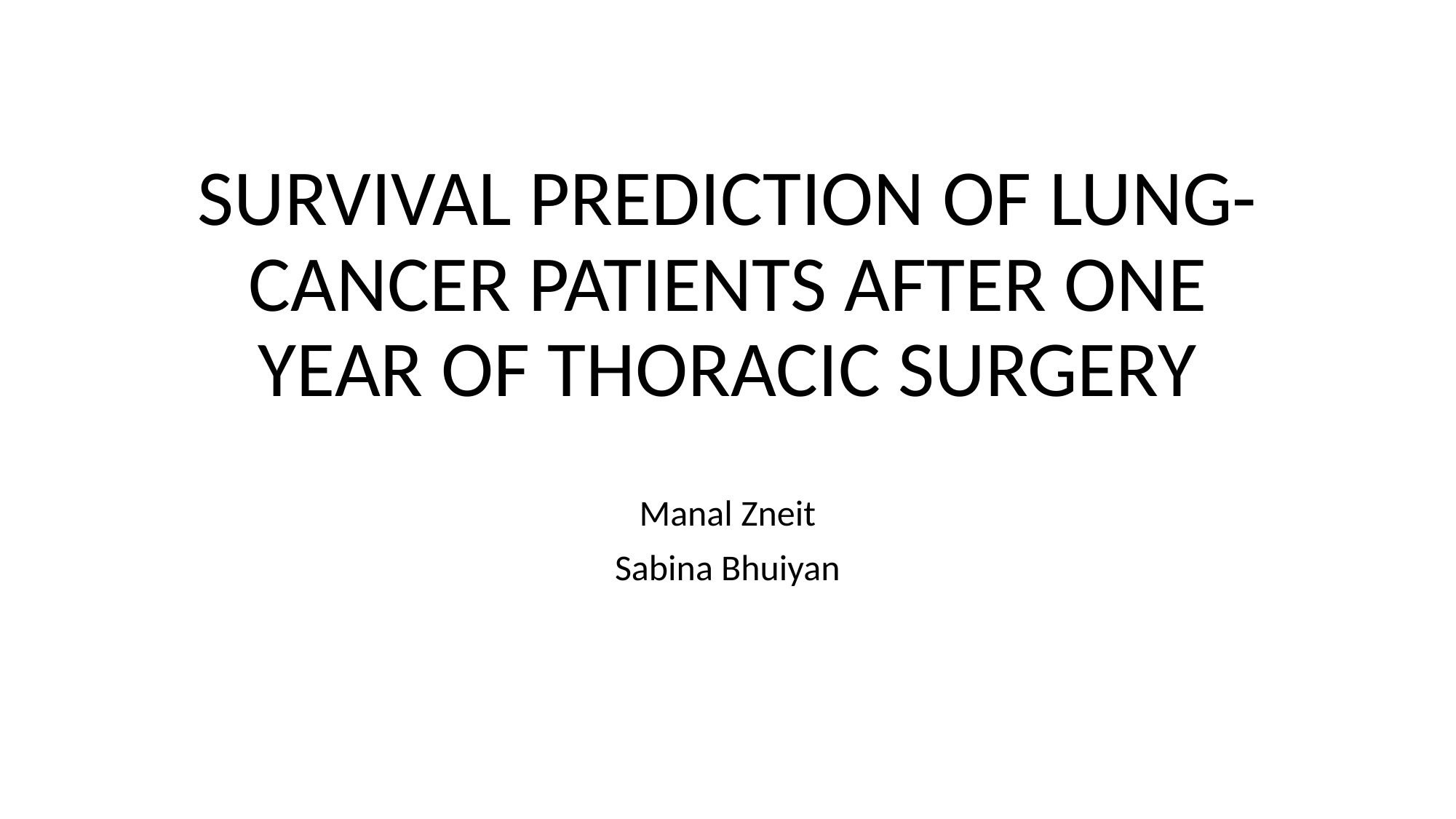

# SURVIVAL PREDICTION OF LUNG-CANCER PATIENTS AFTER ONE YEAR OF THORACIC SURGERY

Manal Zneit
Sabina Bhuiyan